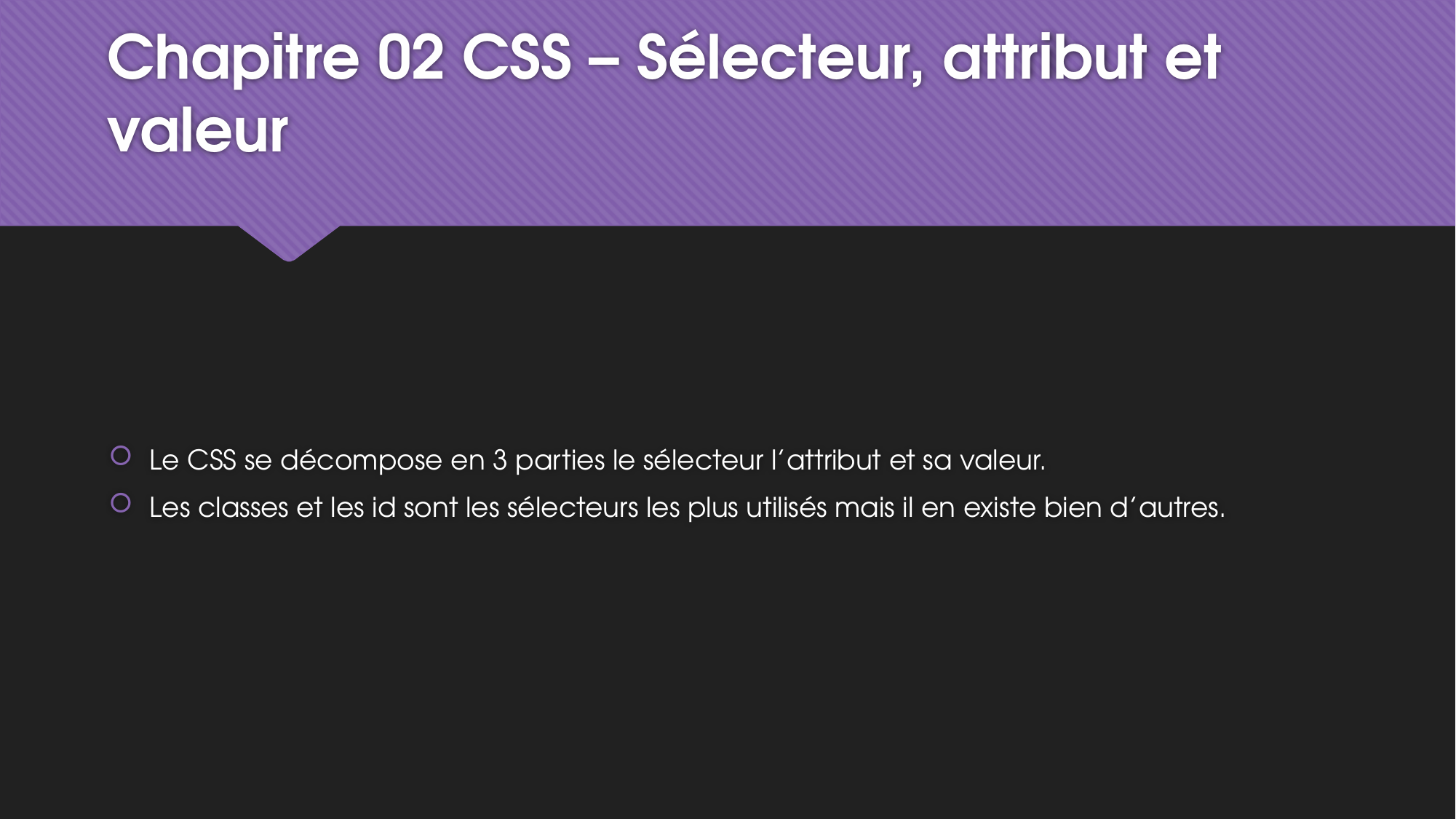

# Chapitre 02 CSS – Sélecteur, attribut et valeur
Le CSS se décompose en 3 parties le sélecteur l’attribut et sa valeur.
Les classes et les id sont les sélecteurs les plus utilisés mais il en existe bien d’autres.